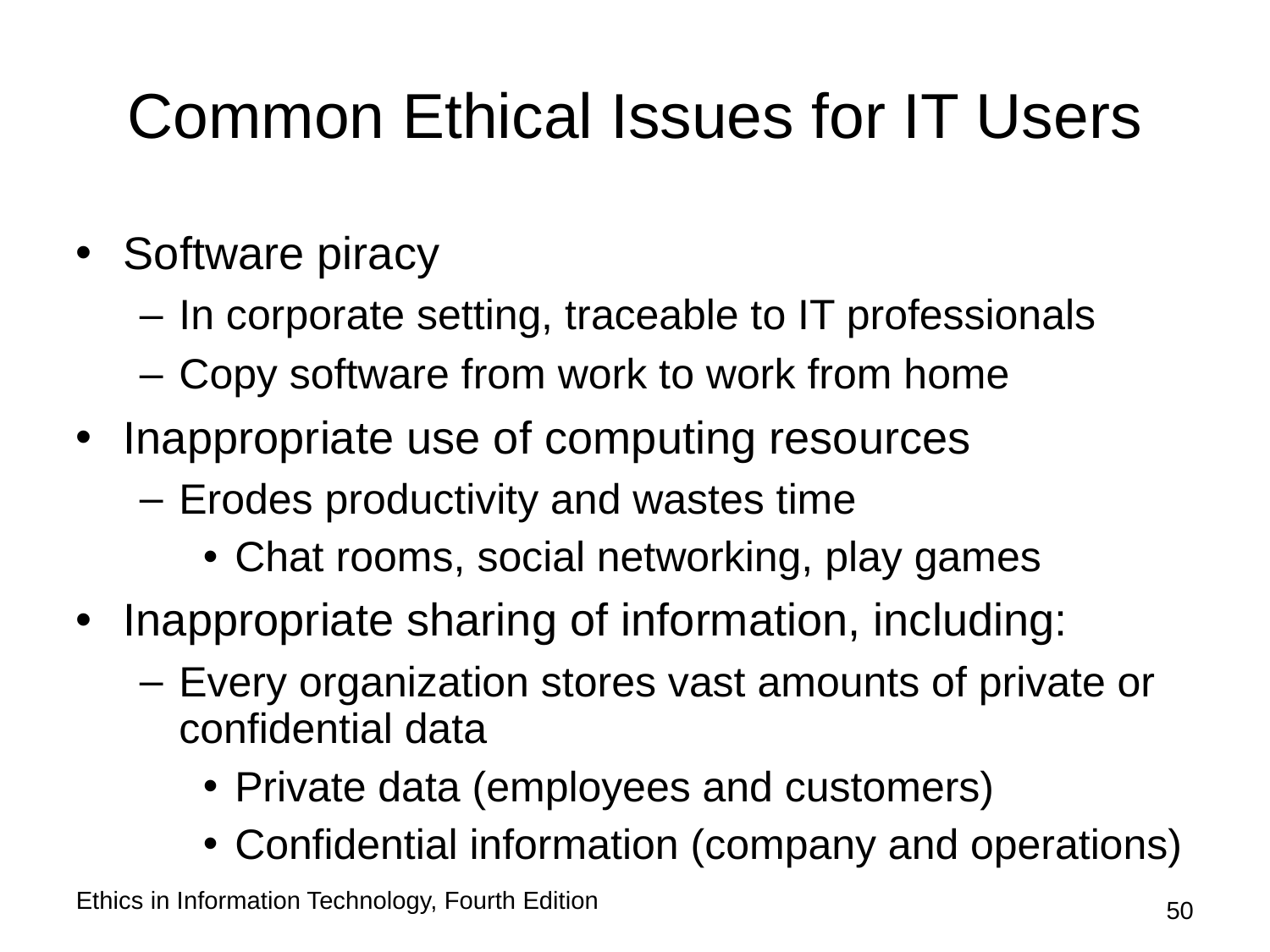

# Common Ethical Issues for IT Users
Software piracy
In corporate setting, traceable to IT professionals
Copy software from work to work from home
Inappropriate use of computing resources
Erodes productivity and wastes time
Chat rooms, social networking, play games
Inappropriate sharing of information, including:
Every organization stores vast amounts of private or confidential data
Private data (employees and customers)
Confidential information (company and operations)

Ethics in Information Technology, Fourth Edition
50